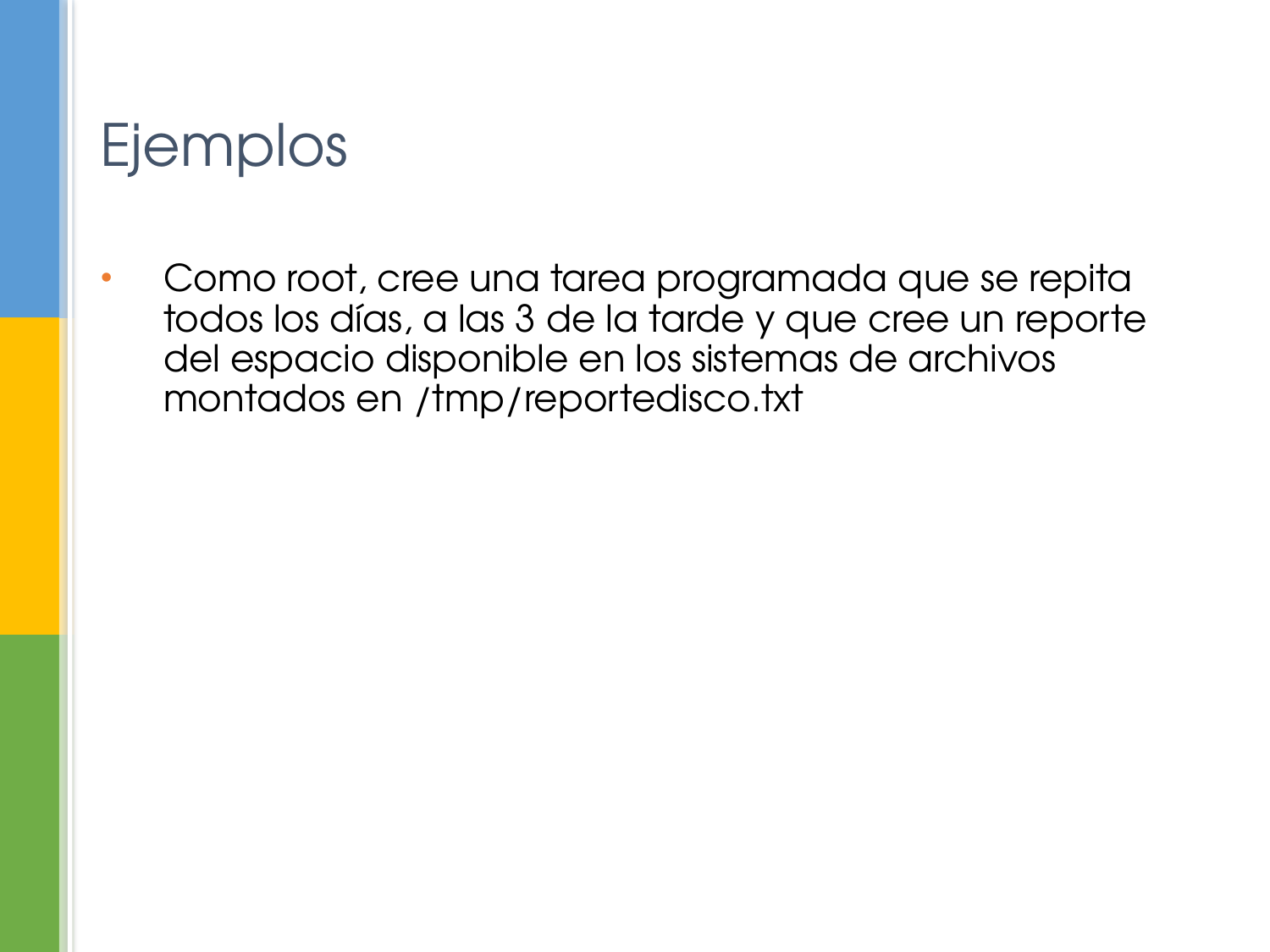

# Ejemplos
Como root, cree una tarea programada que se repita todos los días, a las 3 de la tarde y que cree un reporte del espacio disponible en los sistemas de archivos montados en /tmp/reportedisco.txt